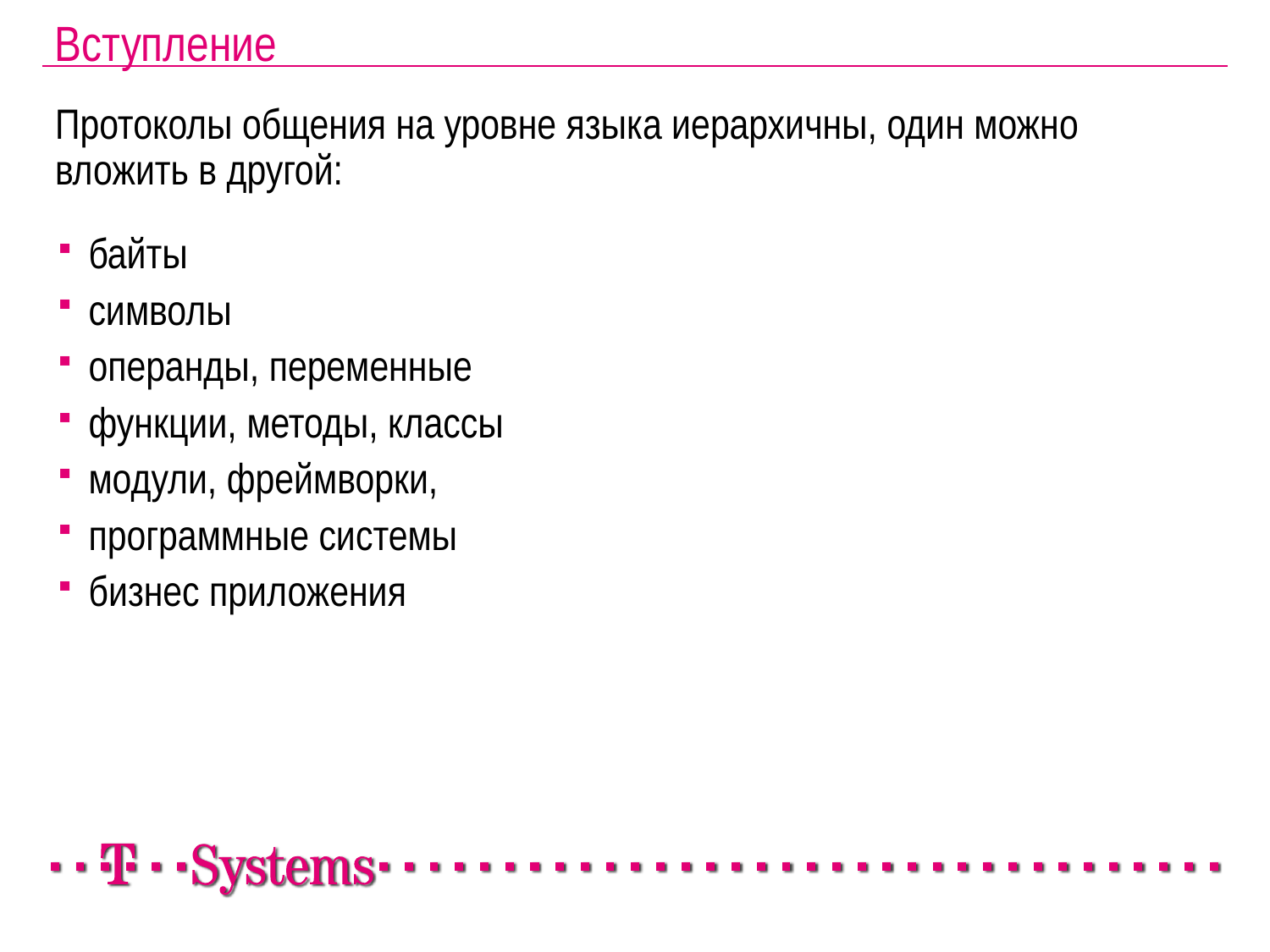

Вступление
Протоколы общения на уровне языка иерархичны, один можно вложить в другой:
байты
символы
операнды, переменные
функции, методы, классы
модули, фреймворки,
программные системы
бизнес приложения